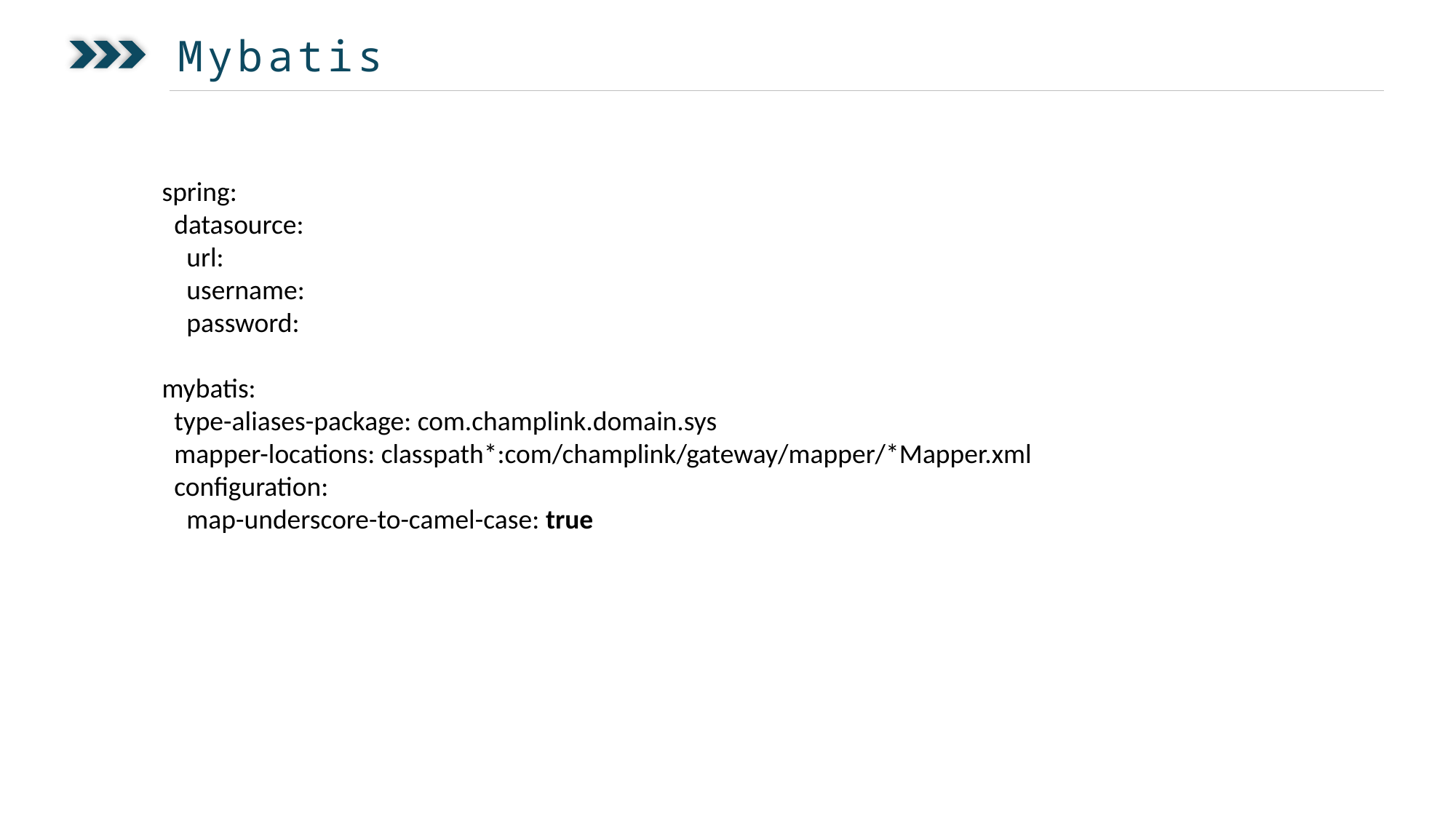

Mybatis

spring:
  datasource:
    url:
    username:
    password:

mybatis:
  type-aliases-package: com.champlink.domain.sys
  mapper-locations: classpath*:com/champlink/gateway/mapper/*Mapper.xml
  configuration:
    map-underscore-to-camel-case: true